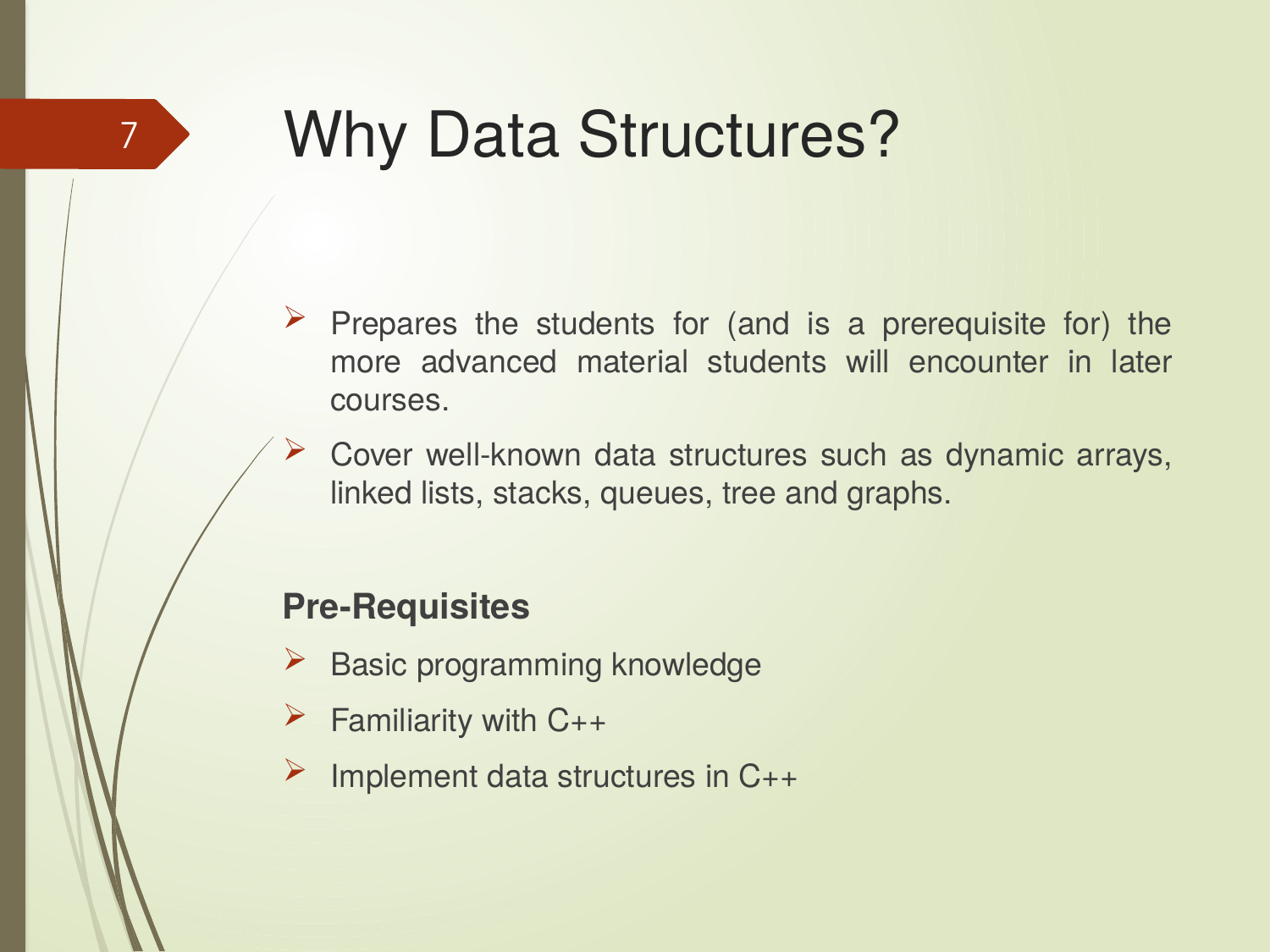

# Why Data Structures?
7
Prepares the students for (and is a prerequisite for) the more advanced material students will encounter in later courses.
Cover well-known data structures such as dynamic arrays, linked lists, stacks, queues, tree and graphs.

Pre-Requisites
Basic programming knowledge
Familiarity with C++
Implement data structures in C++